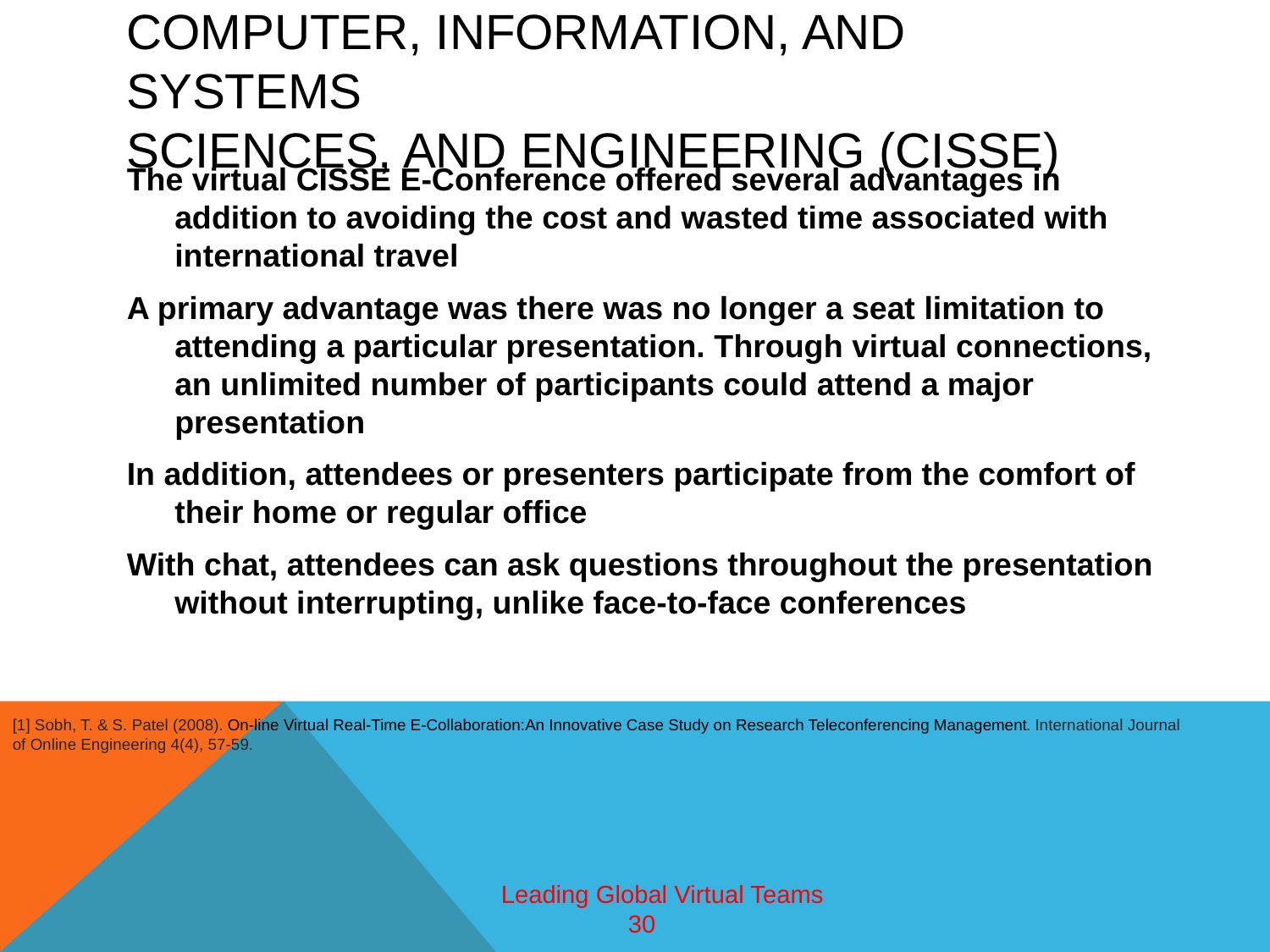

# Computer, Information, and Systems Sciences, and Engineering (CISSE)
The virtual CISSE E-Conference offered several advantages in addition to avoiding the cost and wasted time associated with international travel
A primary advantage was there was no longer a seat limitation to attending a particular presentation. Through virtual connections, an unlimited number of participants could attend a major presentation
In addition, attendees or presenters participate from the comfort of their home or regular office
With chat, attendees can ask questions throughout the presentation without interrupting, unlike face-to-face conferences
[1] Sobh, T. & S. Patel (2008). On-line Virtual Real-Time E-Collaboration:An Innovative Case Study on Research Teleconferencing Management. International Journal of Online Engineering 4(4), 57-59.